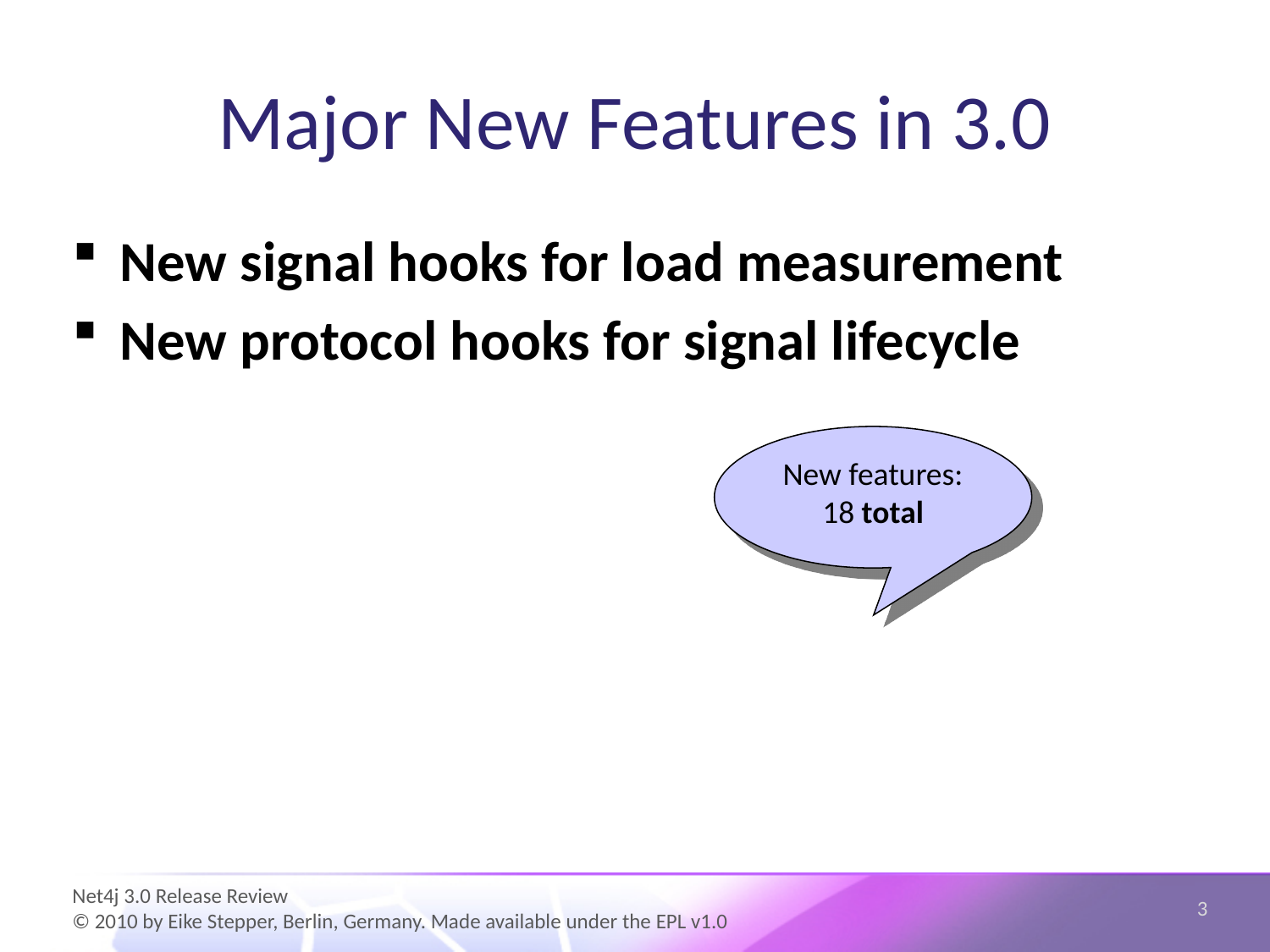

# Major New Features in 3.0
New signal hooks for load measurement
New protocol hooks for signal lifecycle
New features:
18 total
3
Net4j 3.0 Release Review
© 2010 by Eike Stepper, Berlin, Germany. Made available under the EPL v1.0